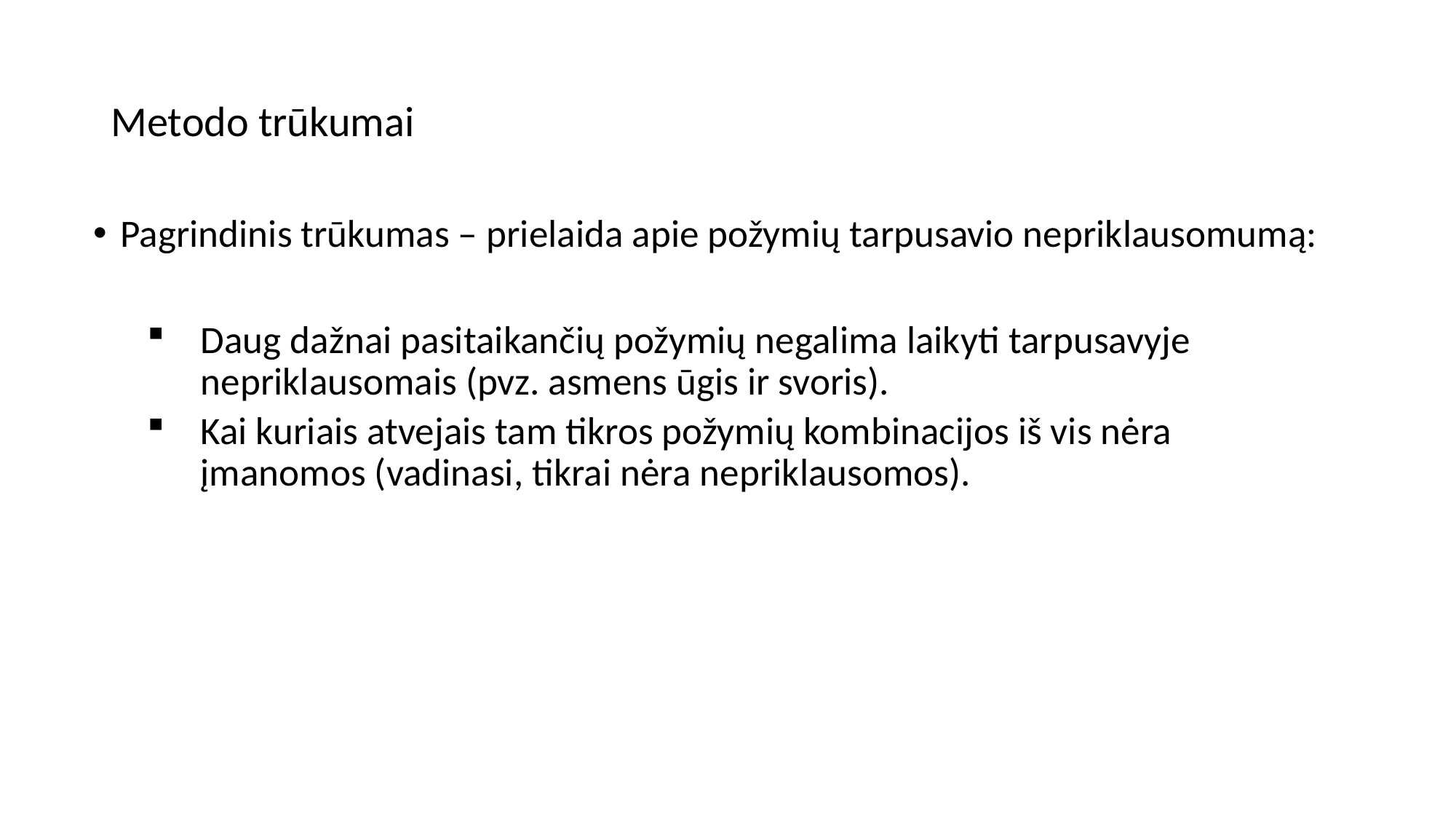

# Metodo trūkumai

Pagrindinis trūkumas – prielaida apie požymių tarpusavio nepriklausomumą:

Daug dažnai pasitaikančių požymių negalima laikyti tarpusavyje nepriklausomais (pvz. asmens ūgis ir svoris).
Kai kuriais atvejais tam tikros požymių kombinacijos iš vis nėra įmanomos (vadinasi, tikrai nėra nepriklausomos).